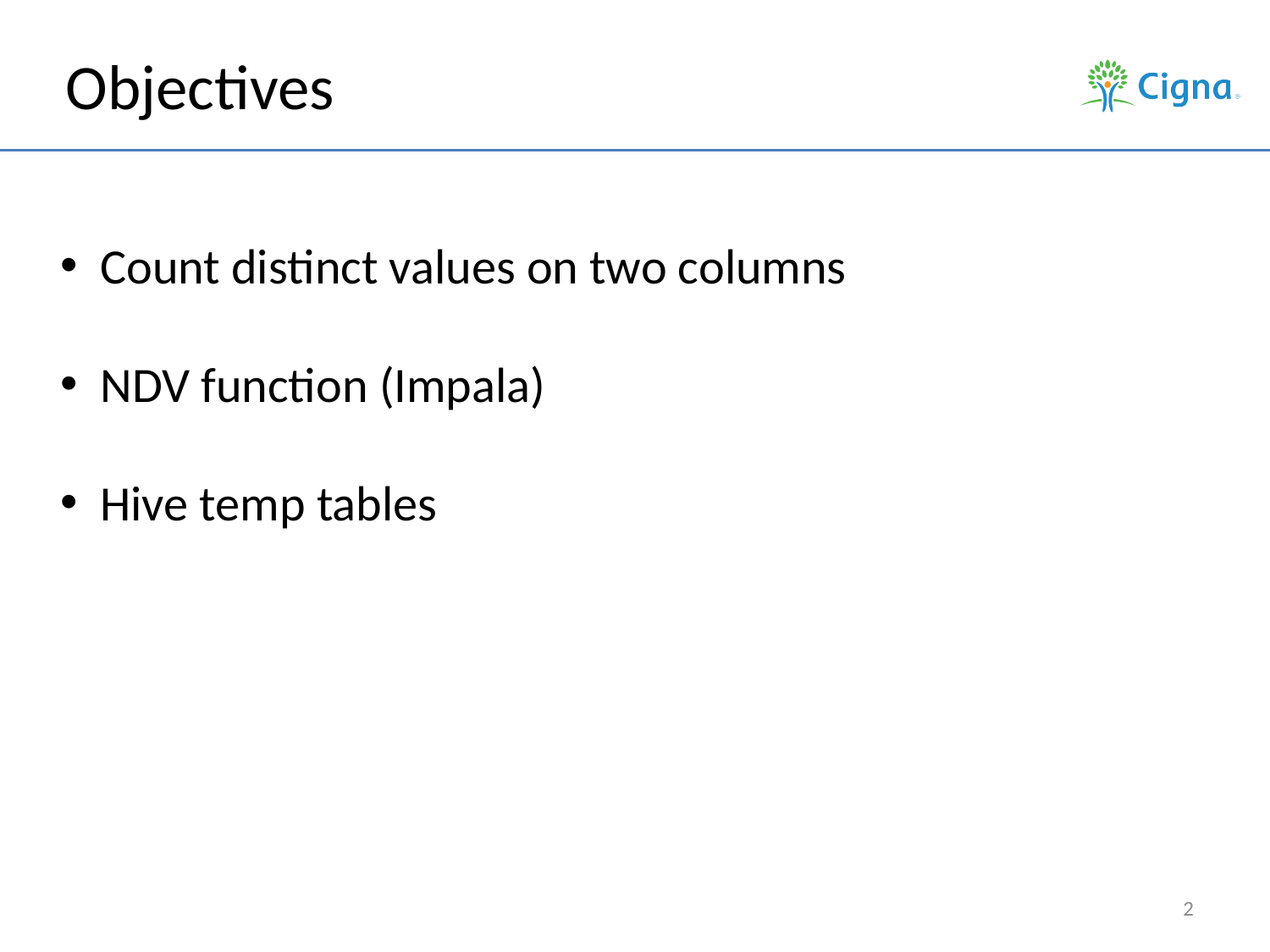

# Objectives

Count distinct values on two columns

NDV function (Impala)

Hive temp tables

2